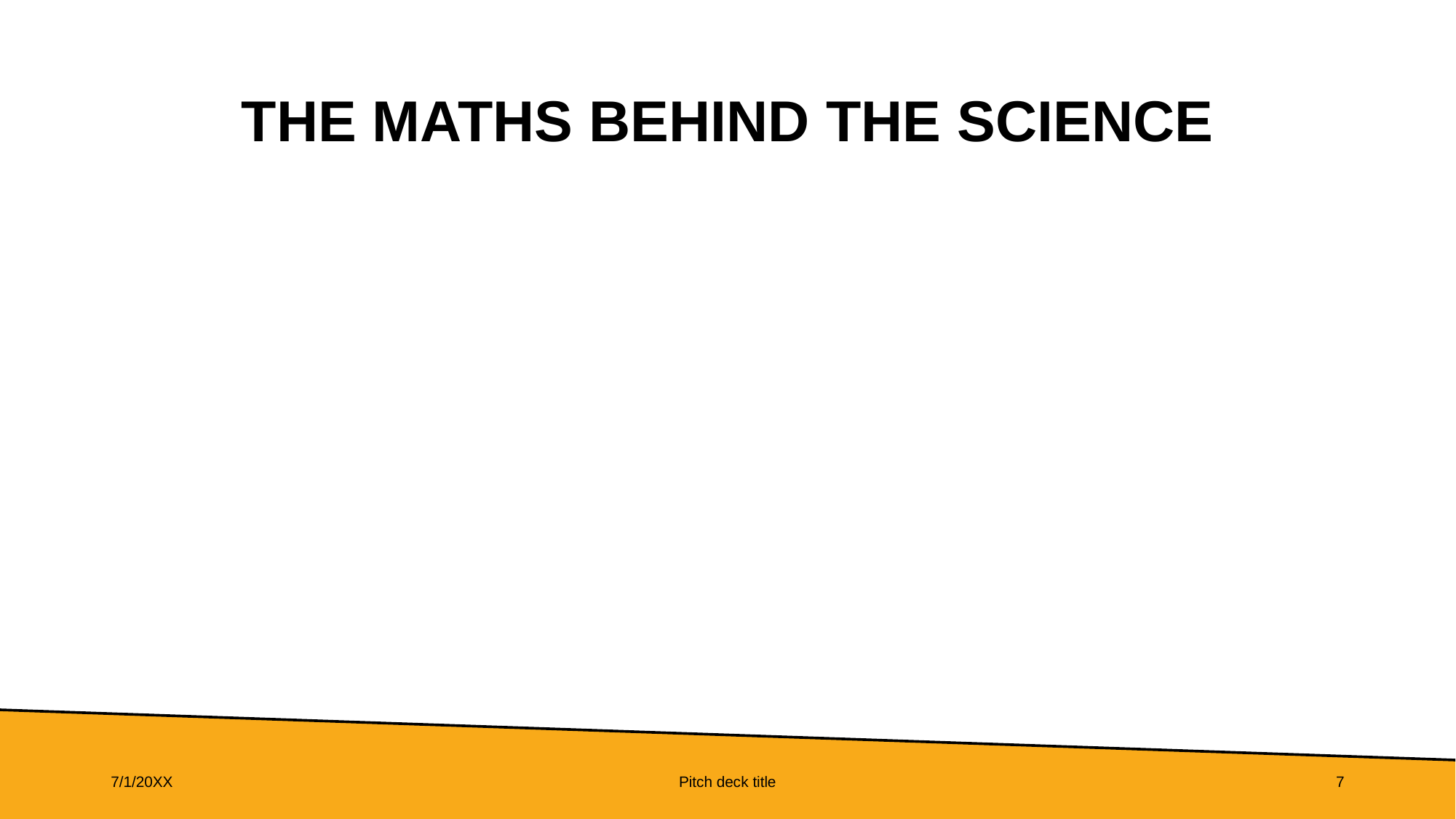

# The maths behind the science

7/1/20XX
Pitch deck title
7